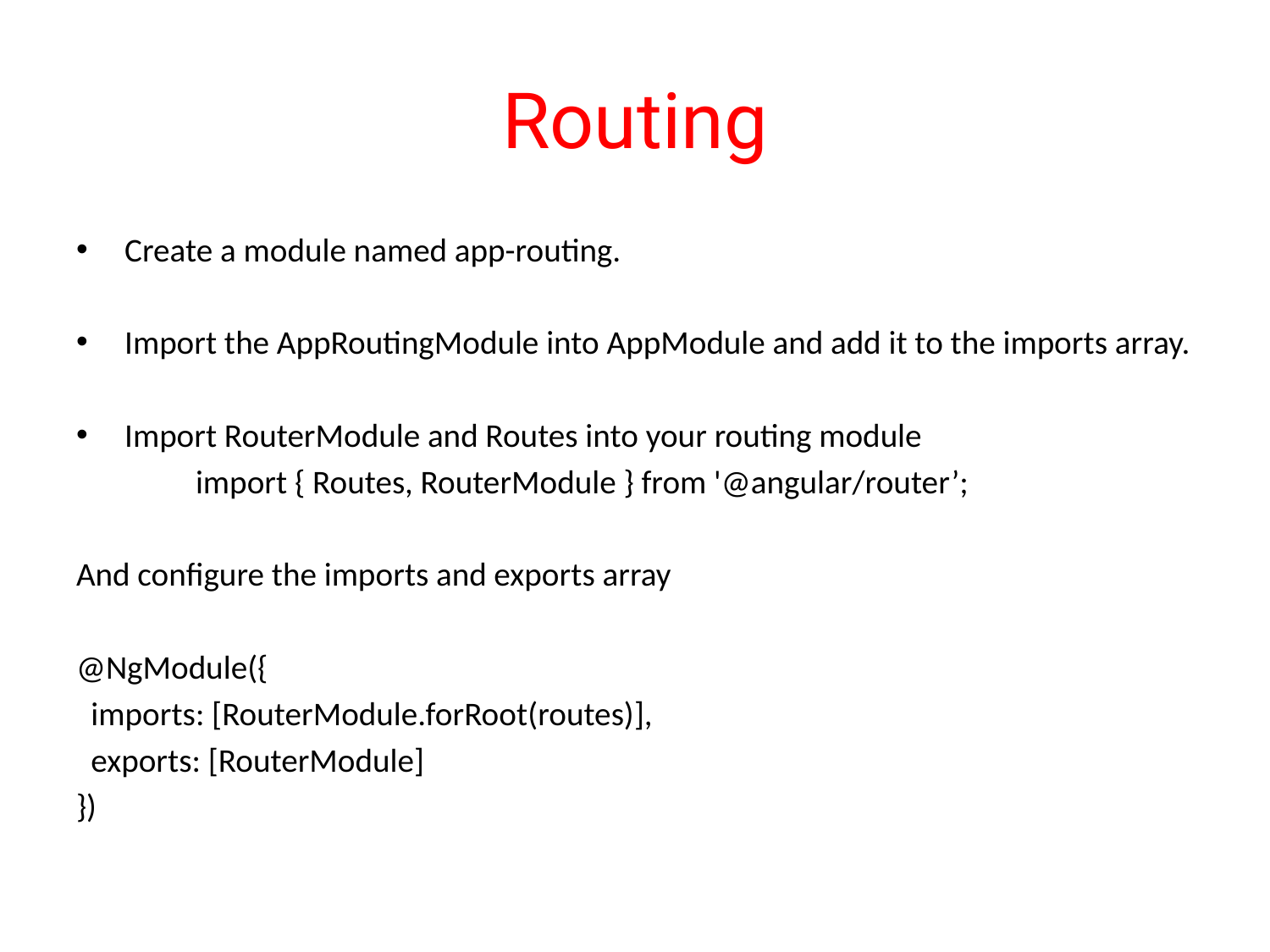

# Routing
Create a module named app-routing.

Import the AppRoutingModule into AppModule and add it to the imports array.

Import RouterModule and Routes into your routing module
	import { Routes, RouterModule } from '@angular/router’;

And configure the imports and exports array

@NgModule({
  imports: [RouterModule.forRoot(routes)],
  exports: [RouterModule]
})